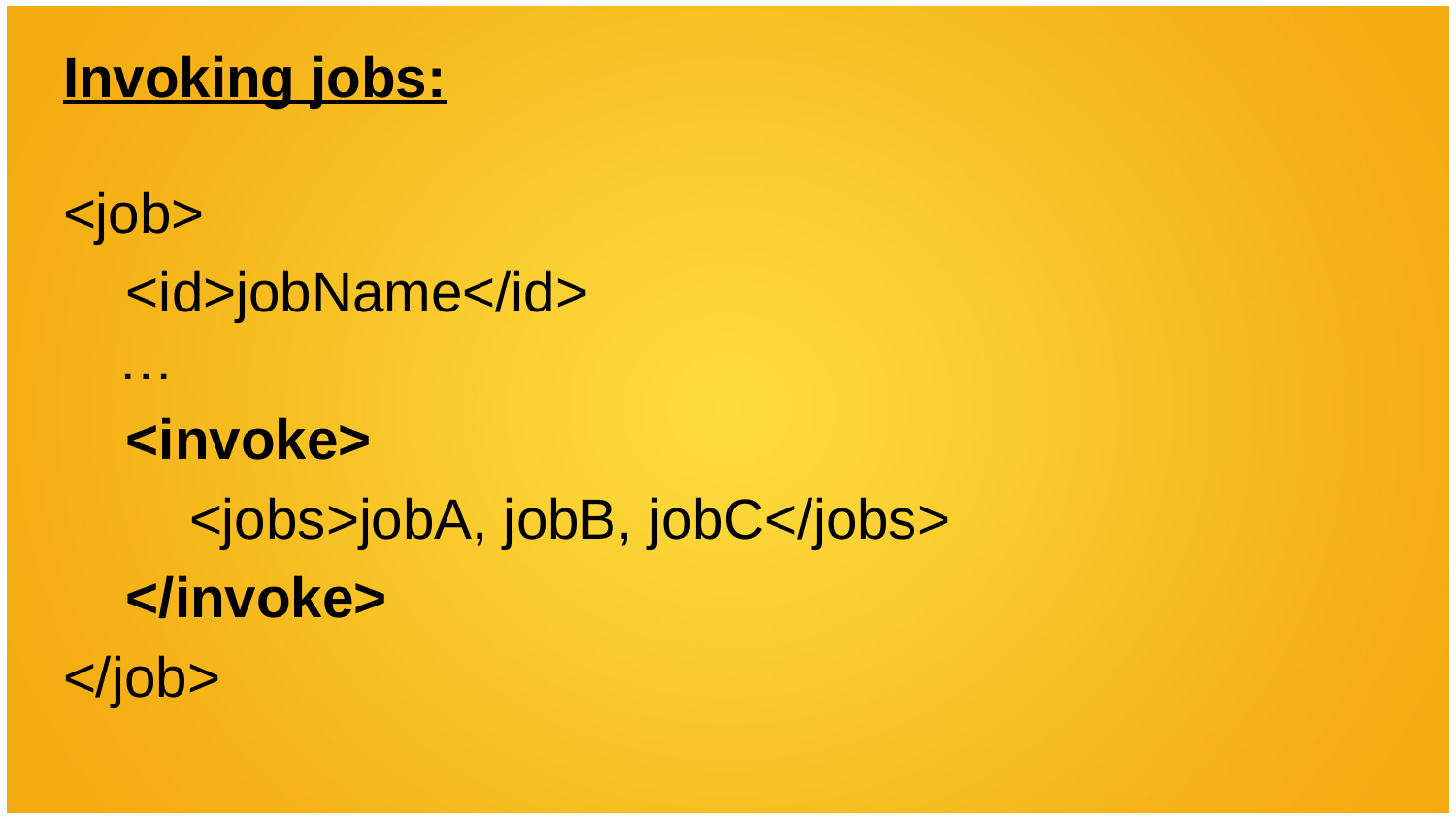

Invoking jobs:

<job>
    <id>jobName</id>
…
    <invoke>
        <jobs>jobA, jobB, jobC</jobs>
    </invoke>
</job>